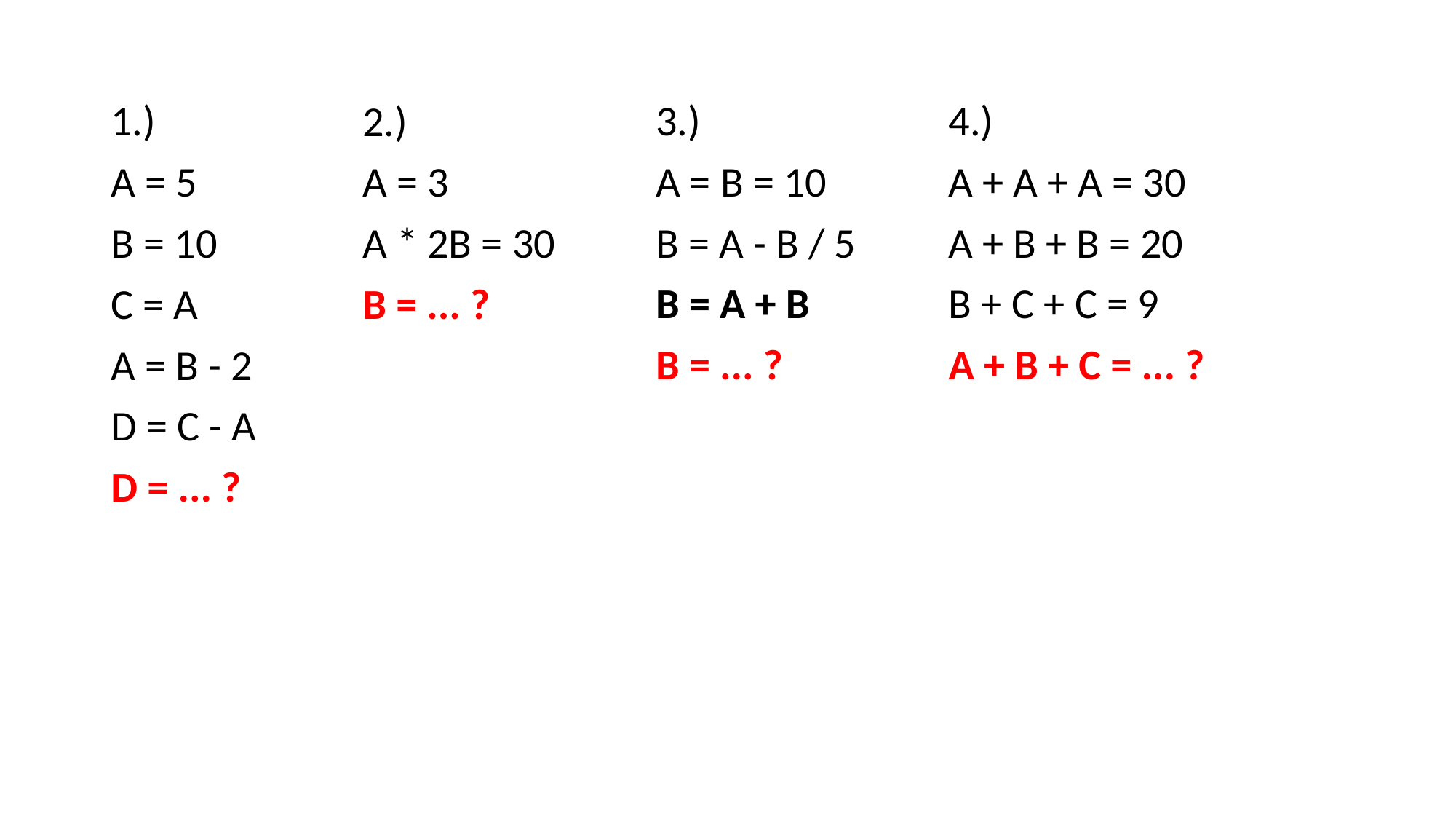

1.)
A = 5
B = 10
C = A
A = B - 2
D = C - A
D = ... ?
3.)
A = B = 10
B = A - B / 5
B = A + B
B = ... ?
4.)
A + A + A = 30
A + B + B = 20
B + C + C = 9
A + B + C = ... ?

2.)
A = 3
A * 2B = 30
B = ... ?